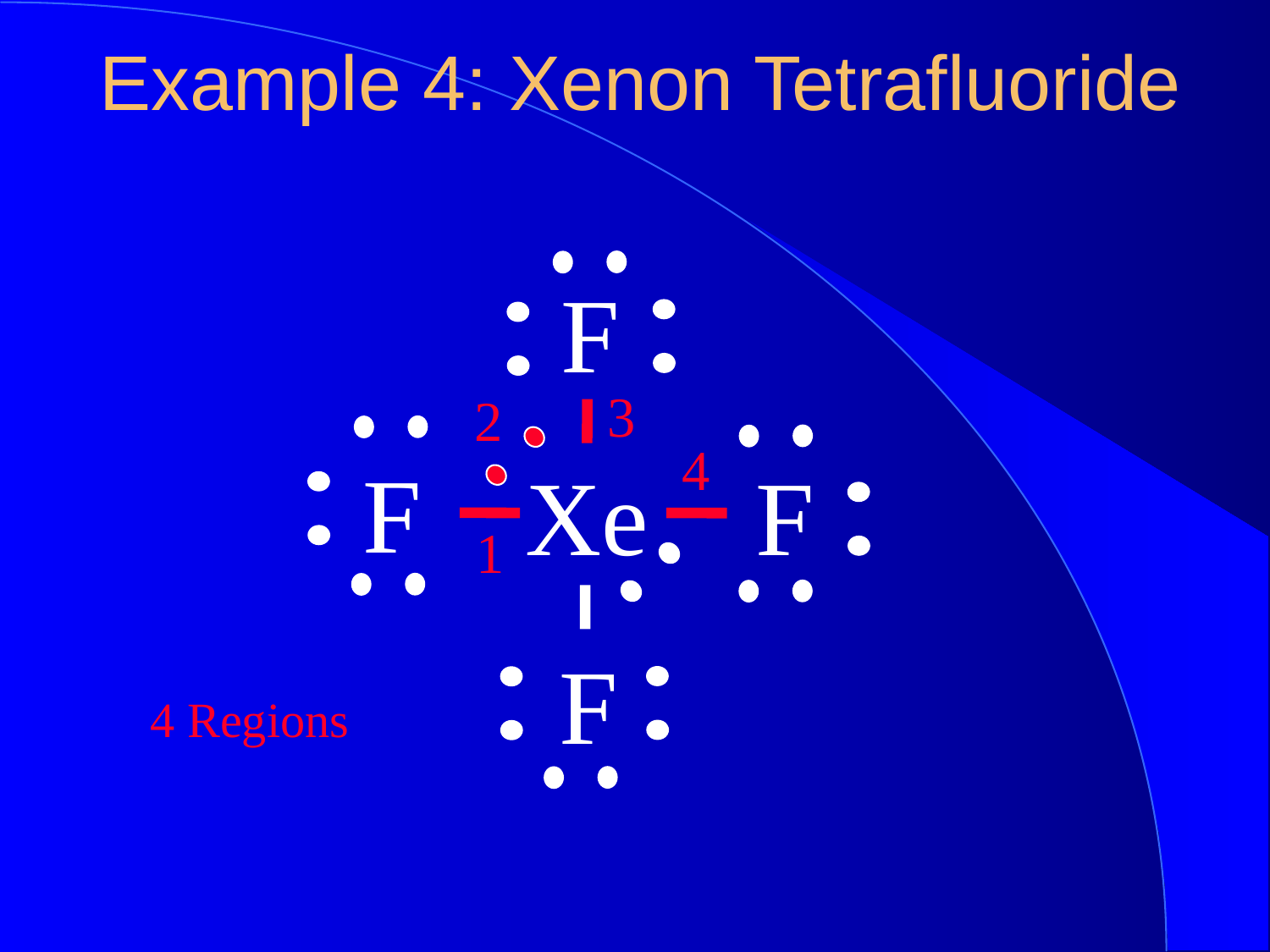

Example 4: Xenon Tetrafluoride

F

3
2

4
F
Xe
F

1

F
 4 Regions